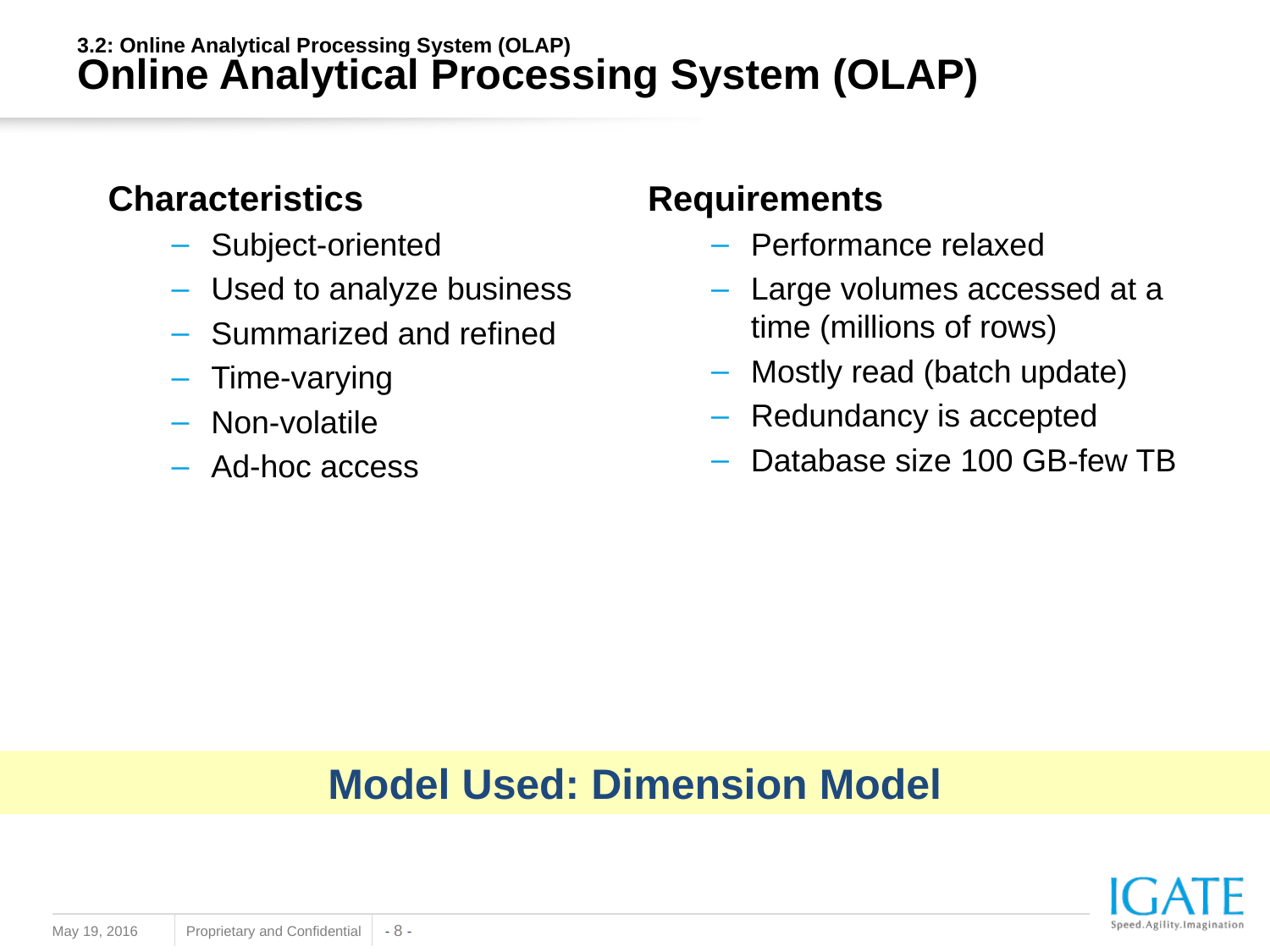

3.2: Online Analytical Processing System (OLAP)
Online Analytical Processing System (OLAP)

Characteristics
Subject-oriented
Used to analyze business
Summarized and refined
Time-varying
Non-volatile
Ad-hoc access
Requirements
Performance relaxed
Large volumes accessed at a time (millions of rows)
Mostly read (batch update)
Redundancy is accepted
Database size 100 GB-few TB
Model Used: Dimension Model